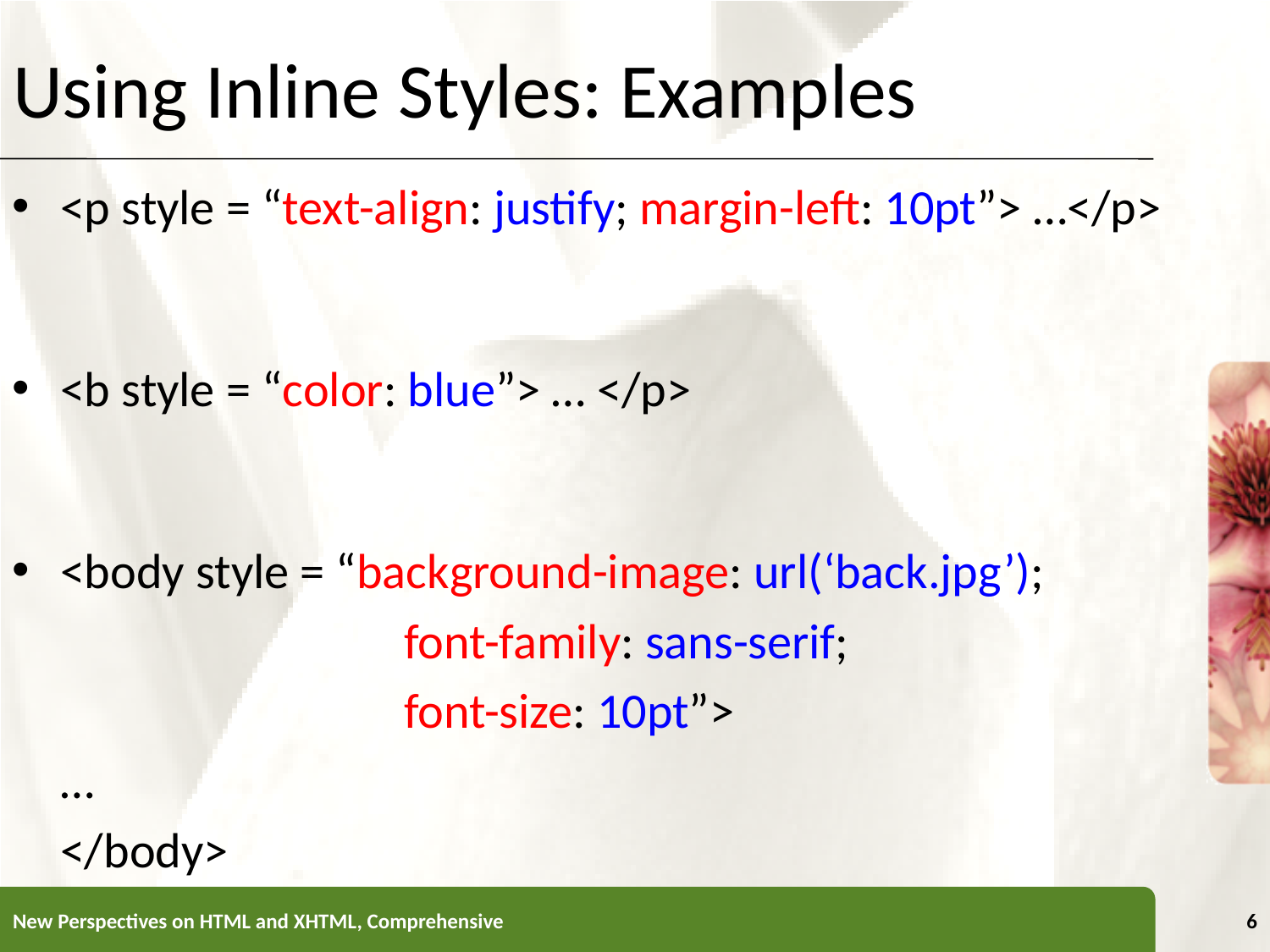

Using Inline Styles: Examples
<p style = “text-align: justify; margin-left: 10pt”> …</p>

<b style = “color: blue”> … </p>

<body style = “background-image: url(‘back.jpg’);
			        font-family: sans-serif;
			        font-size: 10pt”>
	…
	</body>
New Perspectives on HTML and XHTML, Comprehensive
6